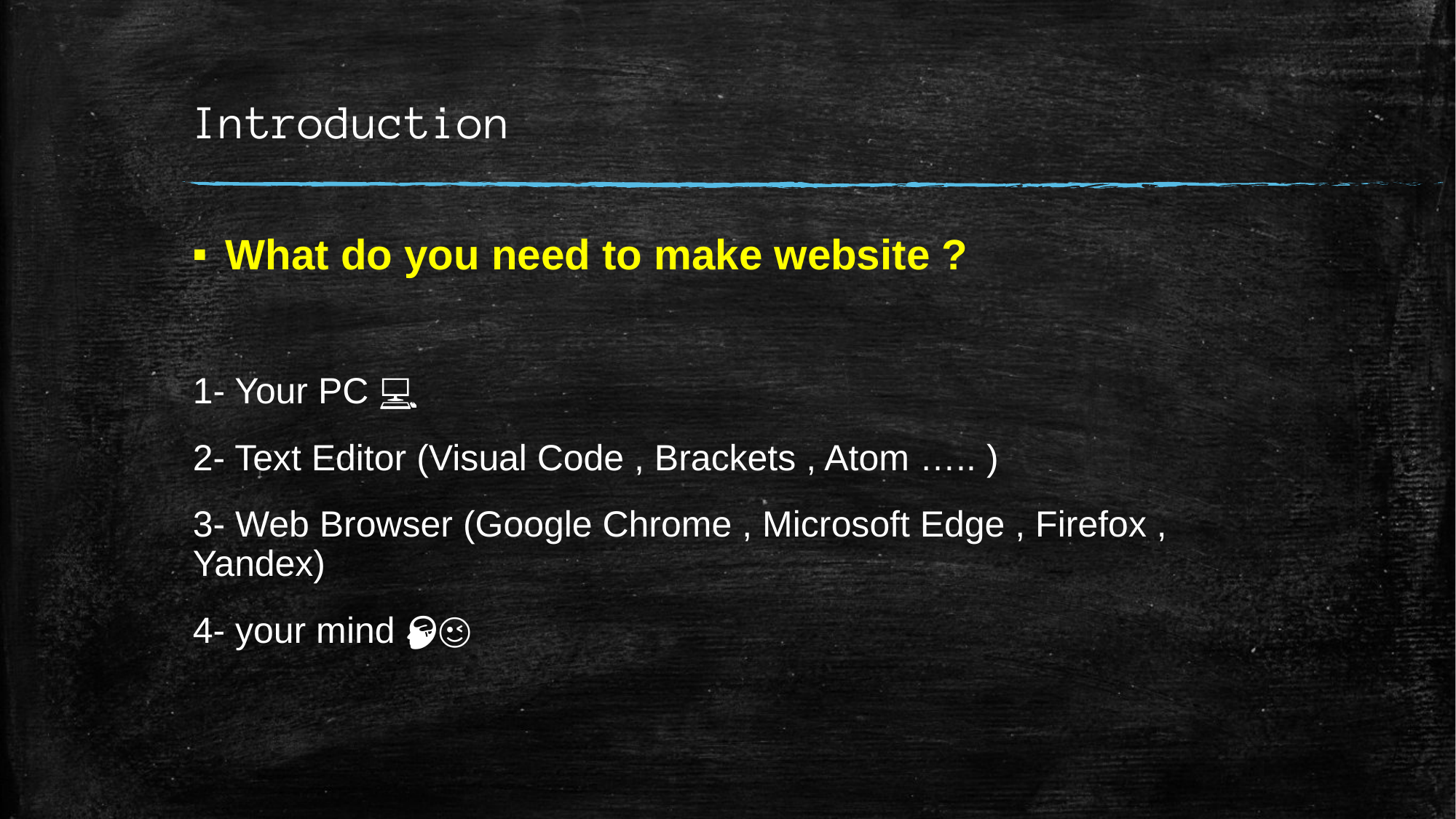

# Introduction
What do you need to make website ?

1- Your PC 💻
2- Text Editor (Visual Code , Brackets , Atom ….. )
3- Web Browser (Google Chrome , Microsoft Edge , Firefox , Yandex)
4- your mind 🧠😉